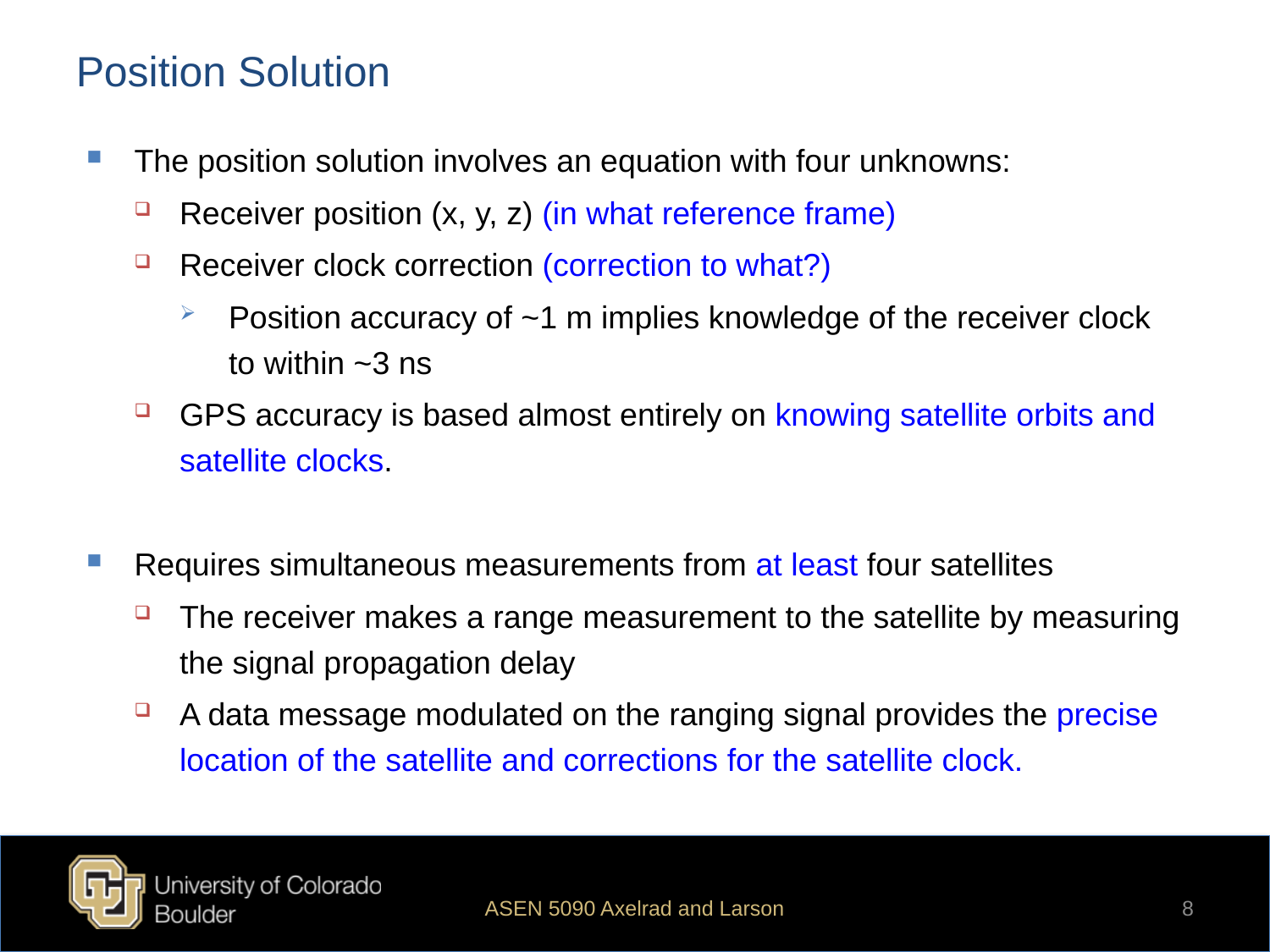

Position Solution
The position solution involves an equation with four unknowns:
Receiver position (x, y, z) (in what reference frame)
Receiver clock correction (correction to what?)
Position accuracy of ~1 m implies knowledge of the receiver clock to within ~3 ns
GPS accuracy is based almost entirely on knowing satellite orbits and satellite clocks.

Requires simultaneous measurements from at least four satellites
The receiver makes a range measurement to the satellite by measuring the signal propagation delay
A data message modulated on the ranging signal provides the precise location of the satellite and corrections for the satellite clock.
ASEN 5090 Axelrad and Larson
8